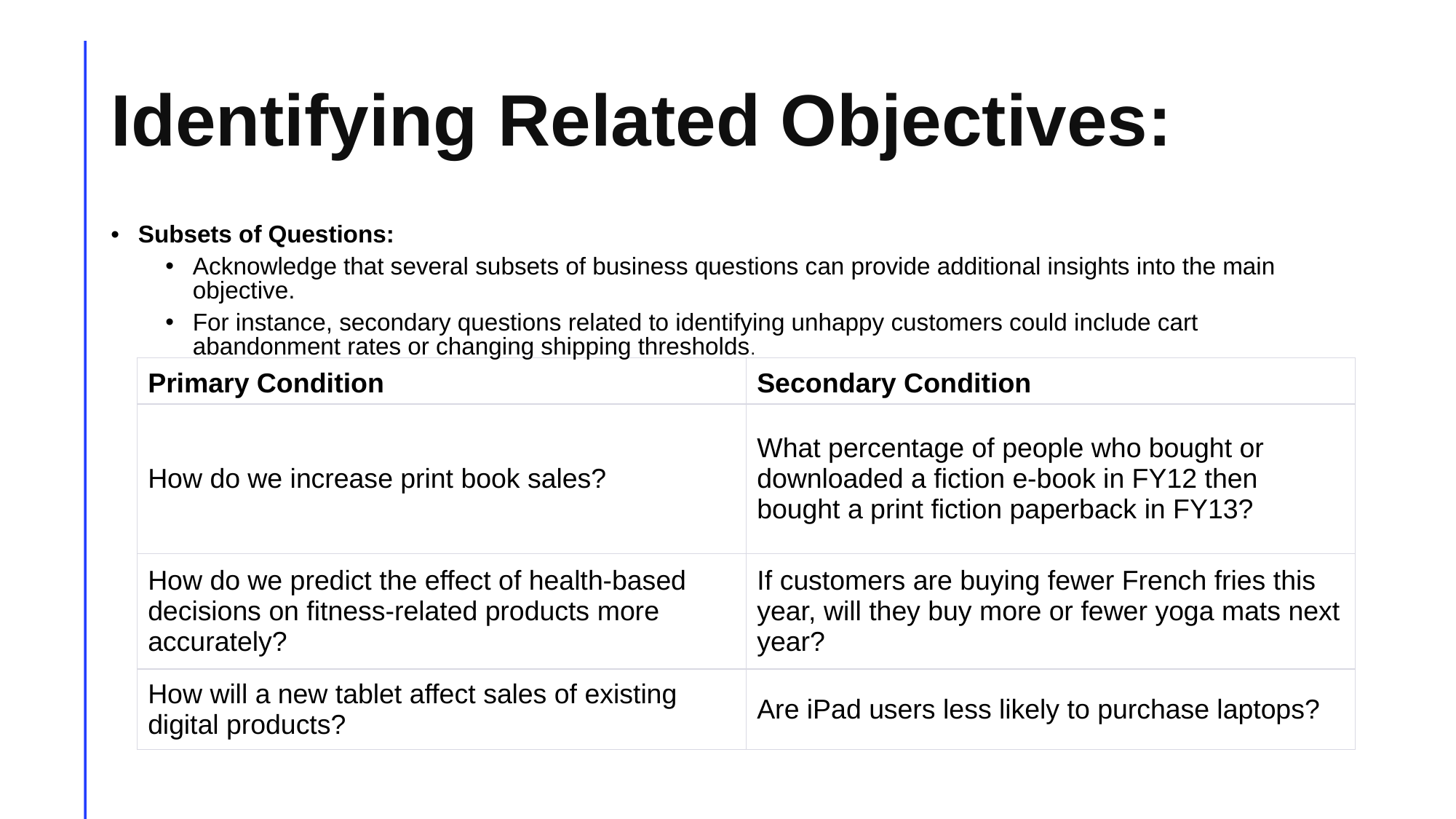

# Identifying Related Objectives:
Subsets of Questions:
Acknowledge that several subsets of business questions can provide additional insights into the main objective.
For instance, secondary questions related to identifying unhappy customers could include cart abandonment rates or changing shipping thresholds.

| Primary Condition | Secondary Condition |
| --- | --- |
| How do we increase print book sales? | What percentage of people who bought or downloaded a fiction e-book in FY12 then bought a print fiction paperback in FY13? |
| How do we predict the effect of health-based decisions on fitness-related products more accurately? | If customers are buying fewer French fries this year, will they buy more or fewer yoga mats next year? |
| How will a new tablet affect sales of existing digital products? | Are iPad users less likely to purchase laptops? |